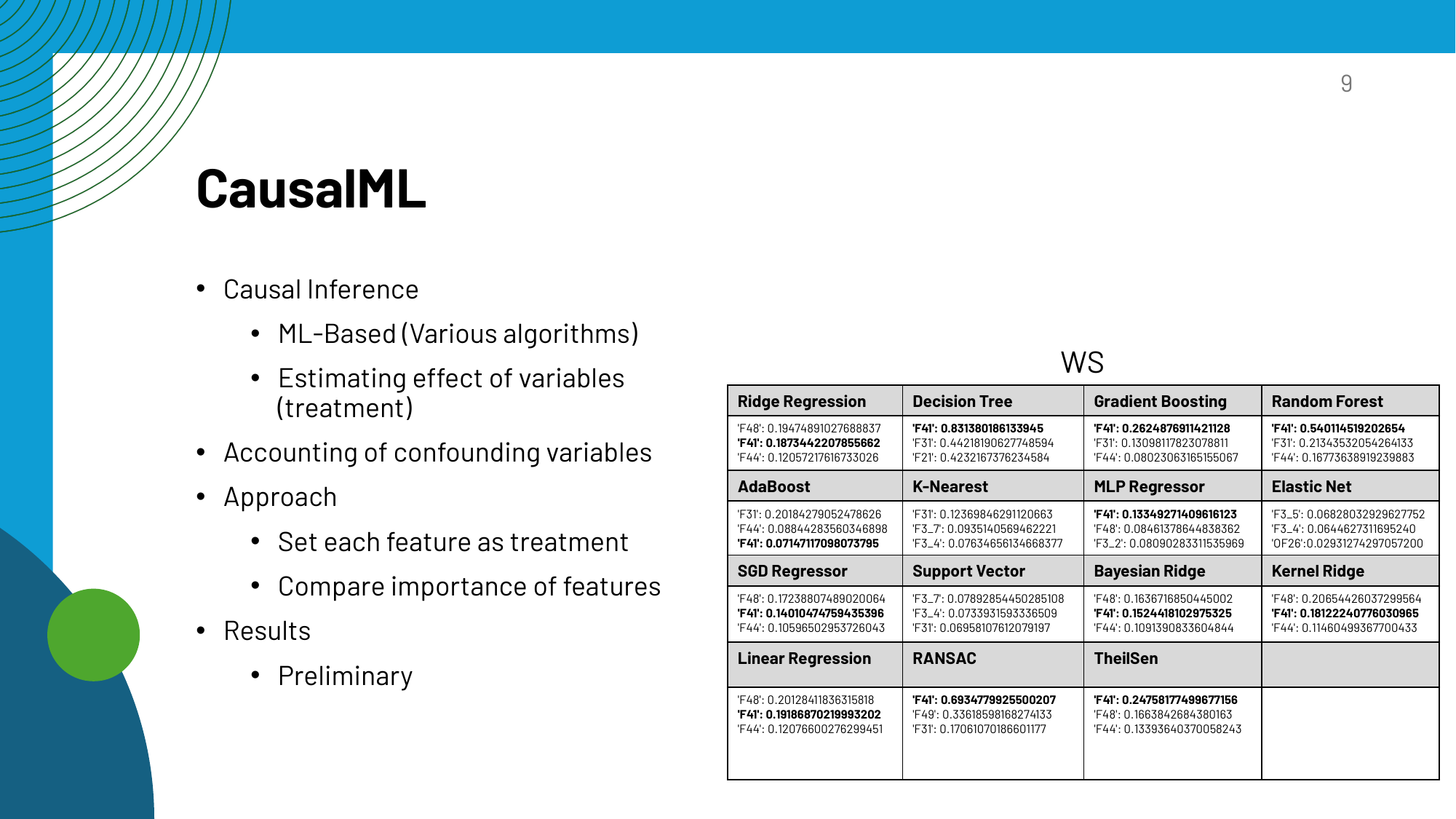

9
# CausalML
Causal Inference
ML-Based (Various algorithms)
Estimating effect of variables (treatment)
Accounting of confounding variables
Approach
Set each feature as treatment
Compare importance of features
Results
Preliminary

WS
| Ridge Regression | Decision Tree | Gradient Boosting | Random Forest |
| --- | --- | --- | --- |
| 'F48': 0.19474891027688837  'F41': 0.1873442207855662  'F44': 0.12057217616733026 | 'F41': 0.831380186133945  'F31': 0.44218190627748594  'F21': 0.4232167376234584 | 'F41': 0.2624876911421128  'F31': 0.13098117823078811  'F44': 0.08023063165155067 | 'F41': 0.540114519202654  'F31': 0.21343532054264133  'F44': 0.16773638919239883 |
| AdaBoost | K-Nearest | MLP Regressor | Elastic Net |
| 'F31': 0.20184279052478626  'F44': 0.08844283560346898  'F41': 0.07147117098073795 | 'F31': 0.12369846291120663  'F3\_7': 0.0935140569462221  'F3\_4': 0.07634656134668377 | 'F41': 0.13349271409616123  'F48': 0.08461378644838362  'F3\_2': 0.08090283311535969 | 'F3\_5': 0.06828032929627752 'F3\_4': 0.0644627311695240  'OF26':0.02931274297057200 |
| SGD Regressor | Support Vector | Bayesian Ridge | Kernel Ridge |
| 'F48': 0.17238807489020064  'F41': 0.14010474759435396 'F44': 0.10596502953726043 | 'F3\_7': 0.07892854450285108  'F3\_4': 0.0733931593336509  'F31': 0.06958107612079197 | 'F48': 0.1636716850445002  'F41': 0.1524418102975325  'F44': 0.1091390833604844 | 'F48': 0.20654426037299564  'F41': 0.18122240776030965  'F44': 0.11460499367700433 |
| Linear Regression | RANSAC | TheilSen |  |
| 'F48': 0.20128411836315818  'F41': 0.19186870219993202 'F44': 0.12076600276299451 | 'F41': 0.6934779925500207  'F49': 0.33618598168274133  'F31': 0.17061070186601177 | 'F41': 0.24758177499677156  'F48': 0.1663842684380163  'F44': 0.13393640370058243 |  |